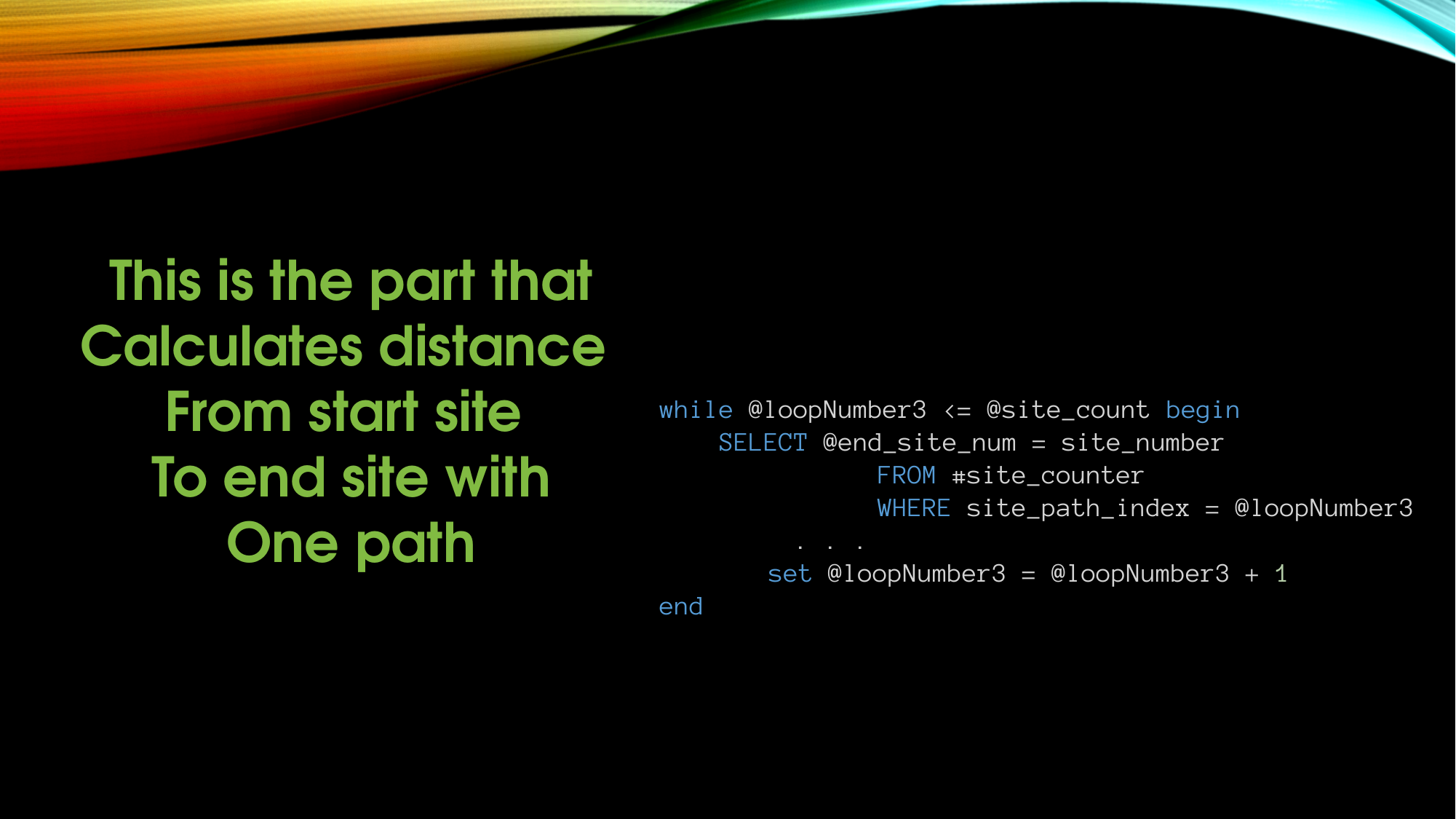

This is the part that
Calculates distance
From start site
To end site with
One path

while @loopNumber3 <= @site_count begin
    SELECT @end_site_num = site_number
		FROM #site_counter
		WHERE site_path_index = @loopNumber3
         . . .
	set @loopNumber3 = @loopNumber3 + 1
end